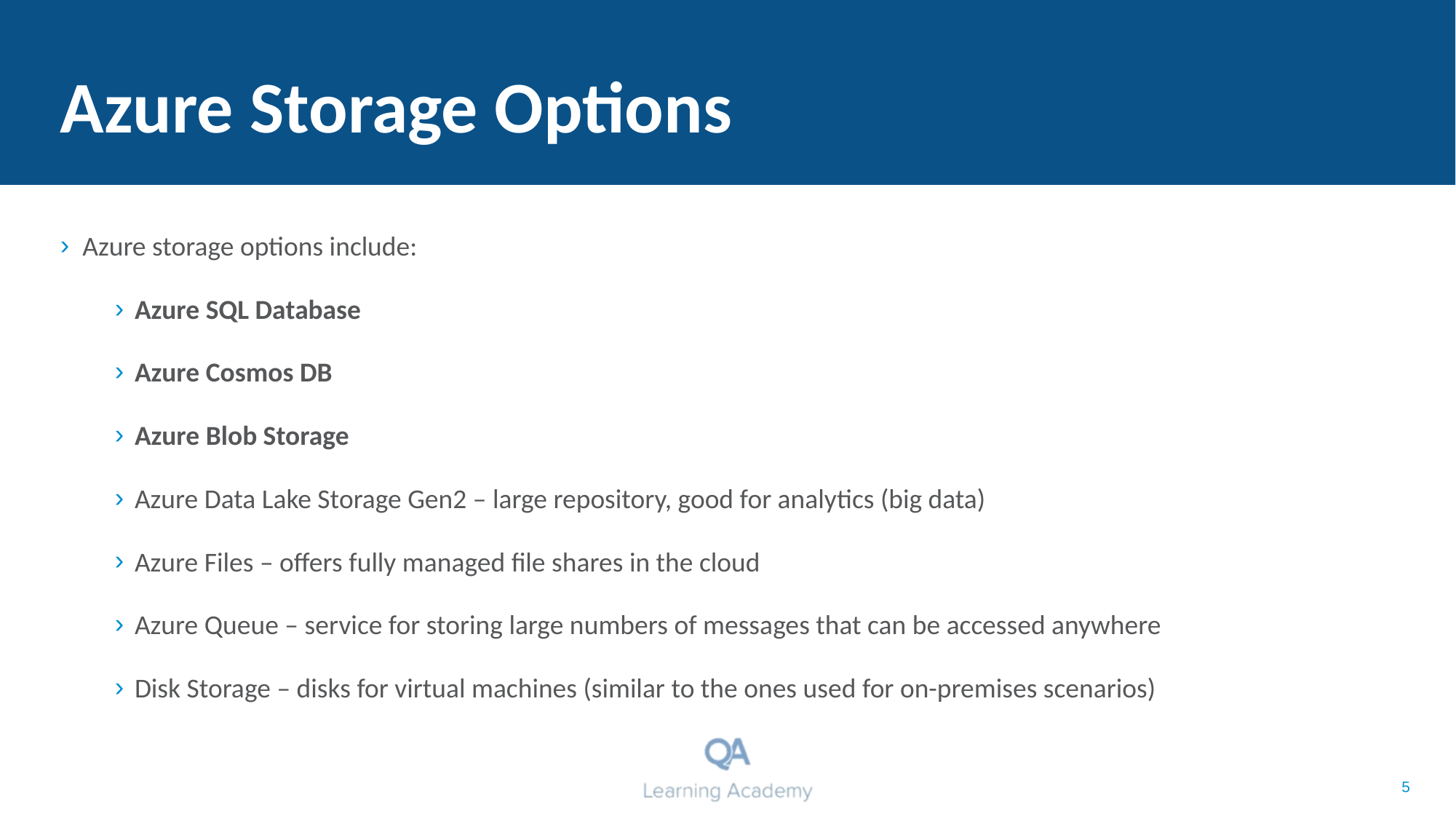

# Azure Storage Options
Azure storage options include:
Azure SQL Database
Azure Cosmos DB
Azure Blob Storage
Azure Data Lake Storage Gen2 – large repository, good for analytics (big data)
Azure Files – offers fully managed file shares in the cloud
Azure Queue – service for storing large numbers of messages that can be accessed anywhere
Disk Storage – disks for virtual machines (similar to the ones used for on-premises scenarios)